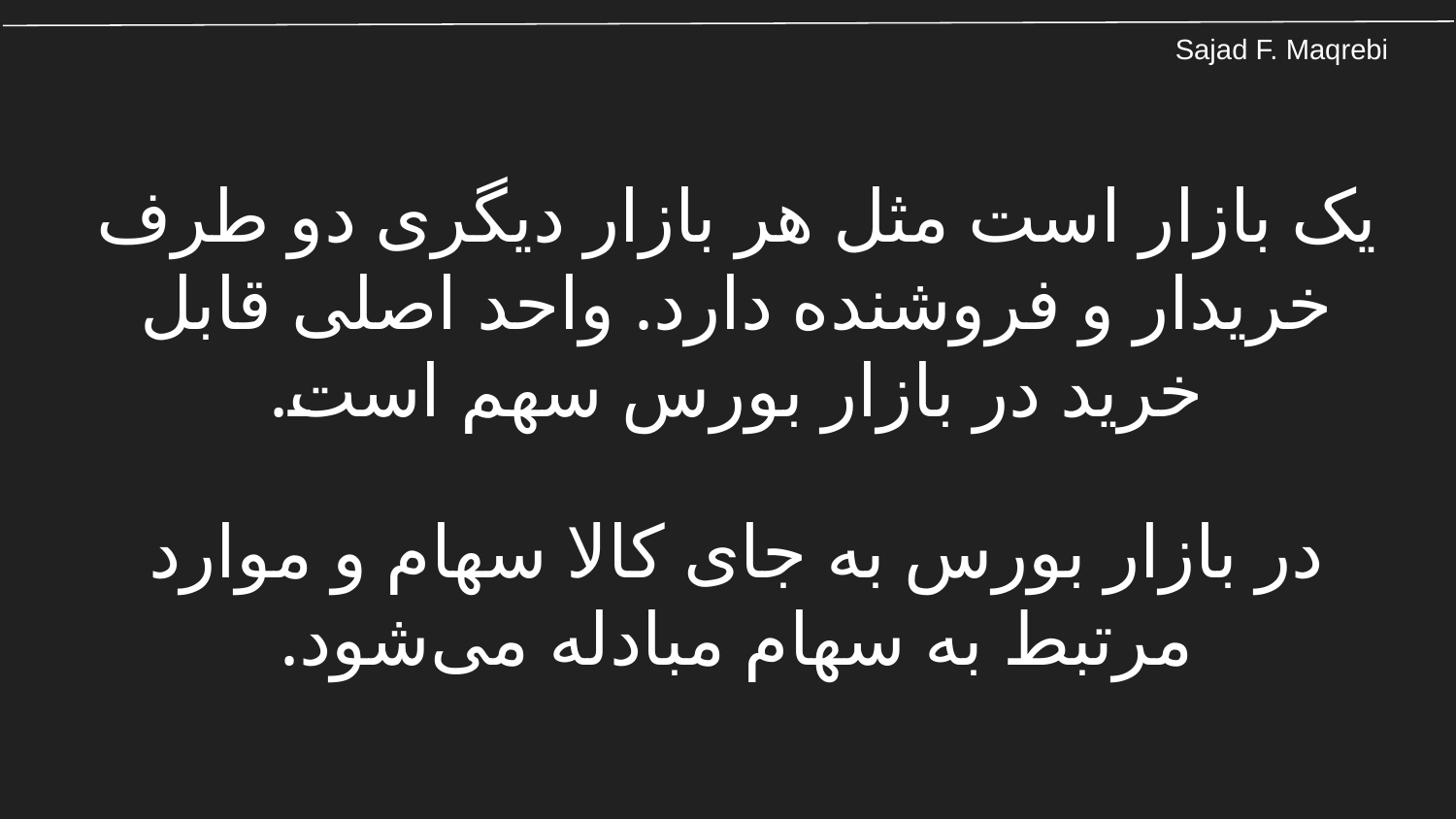

یک بازار است مثل هر بازار دیگری دو طرف خریدار و فروشنده دارد. واحد اصلی قابل خرید در بازار بورس سهم است.

# در بازار بورس به جای کالا سهام و موارد مرتبط به سهام مبادله می‌شود.